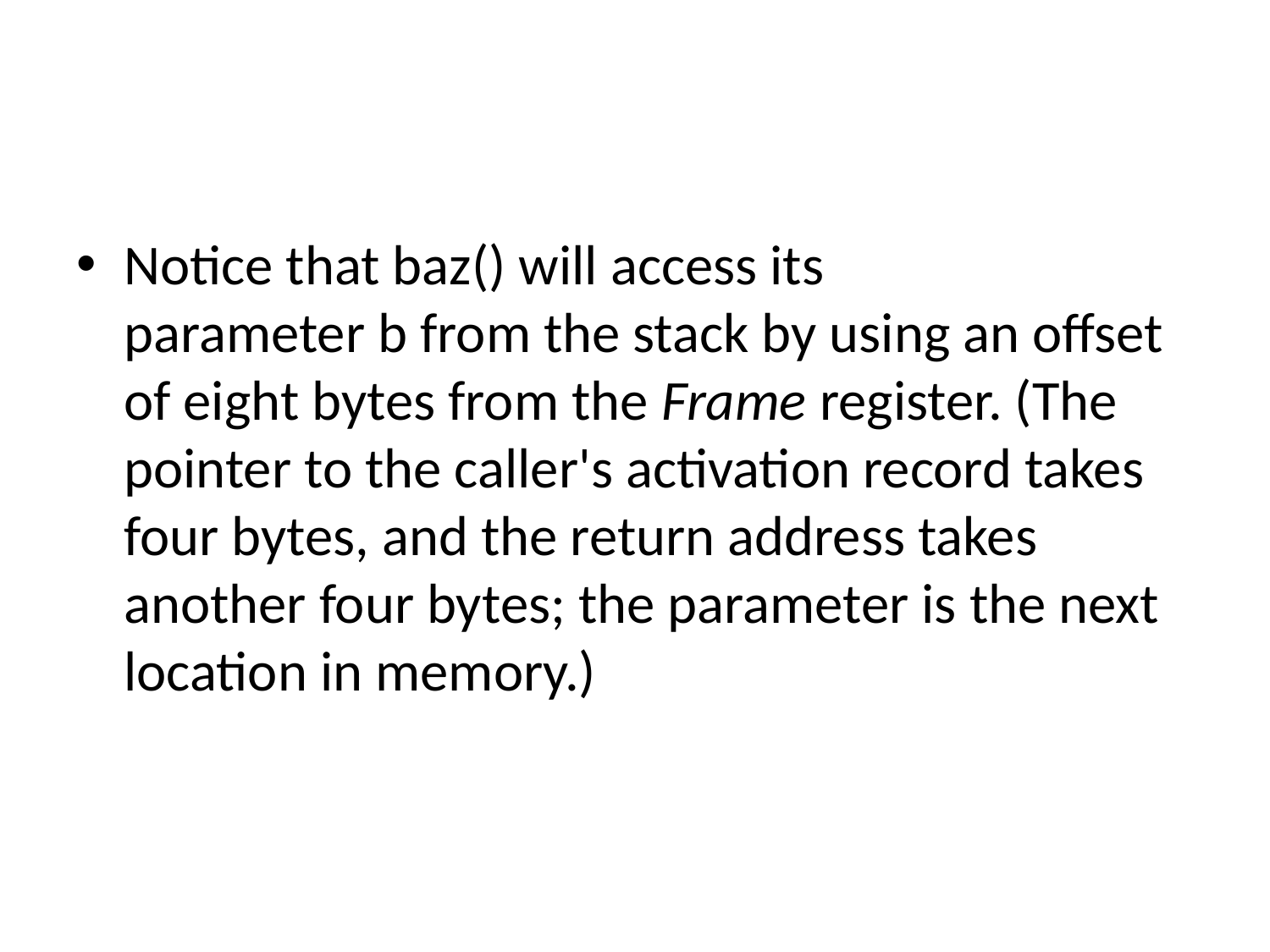

Notice that baz() will access its parameter b from the stack by using an offset of eight bytes from the Frame register. (The pointer to the caller's activation record takes four bytes, and the return address takes another four bytes; the parameter is the next location in memory.)